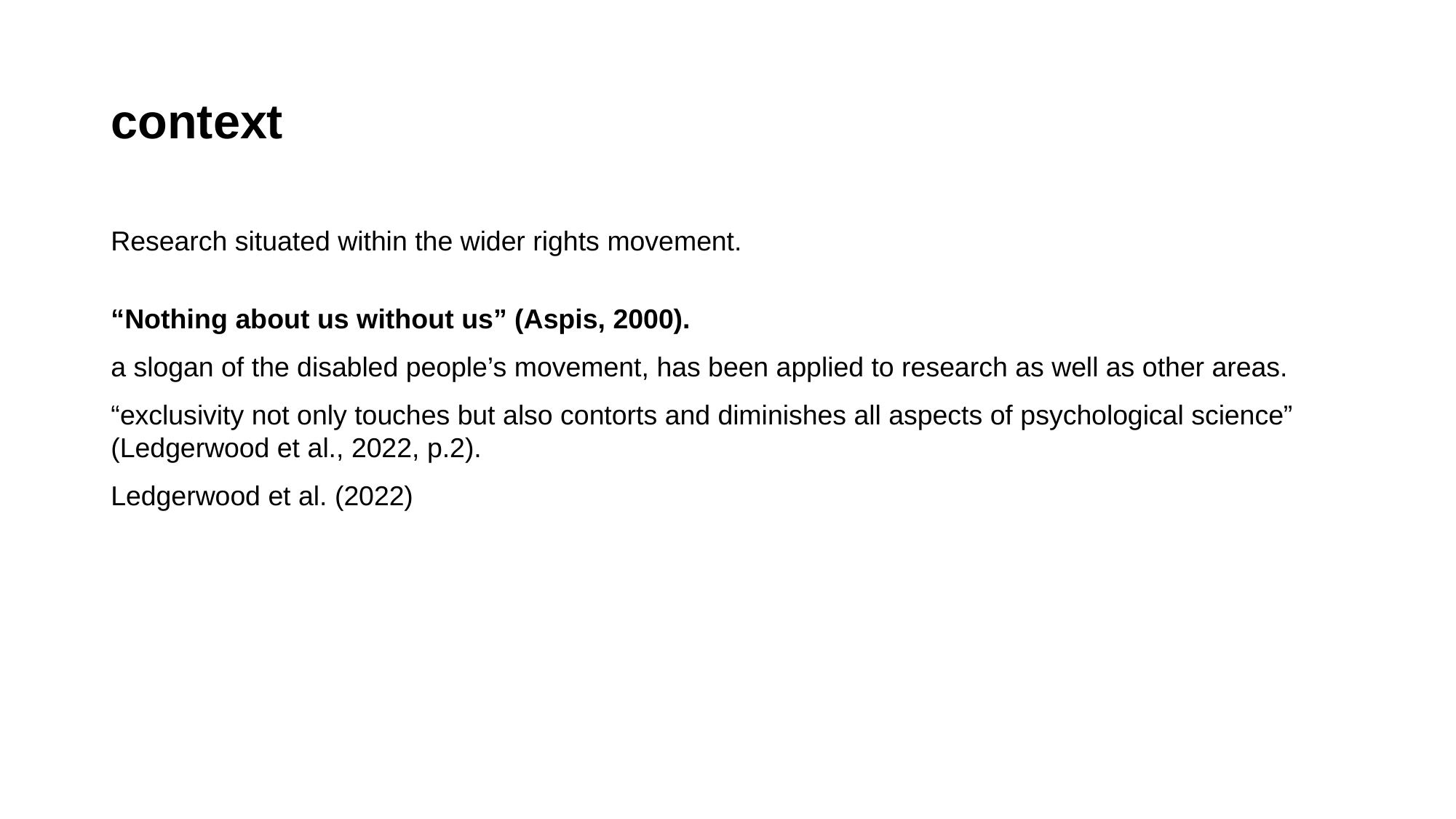

# context
Research situated within the wider rights movement.
“Nothing about us without us” (Aspis, 2000).
a slogan of the disabled people’s movement, has been applied to research as well as other areas.
“exclusivity not only touches but also contorts and diminishes all aspects of psychological science” (Ledgerwood et al., 2022, p.2).
Ledgerwood et al. (2022)